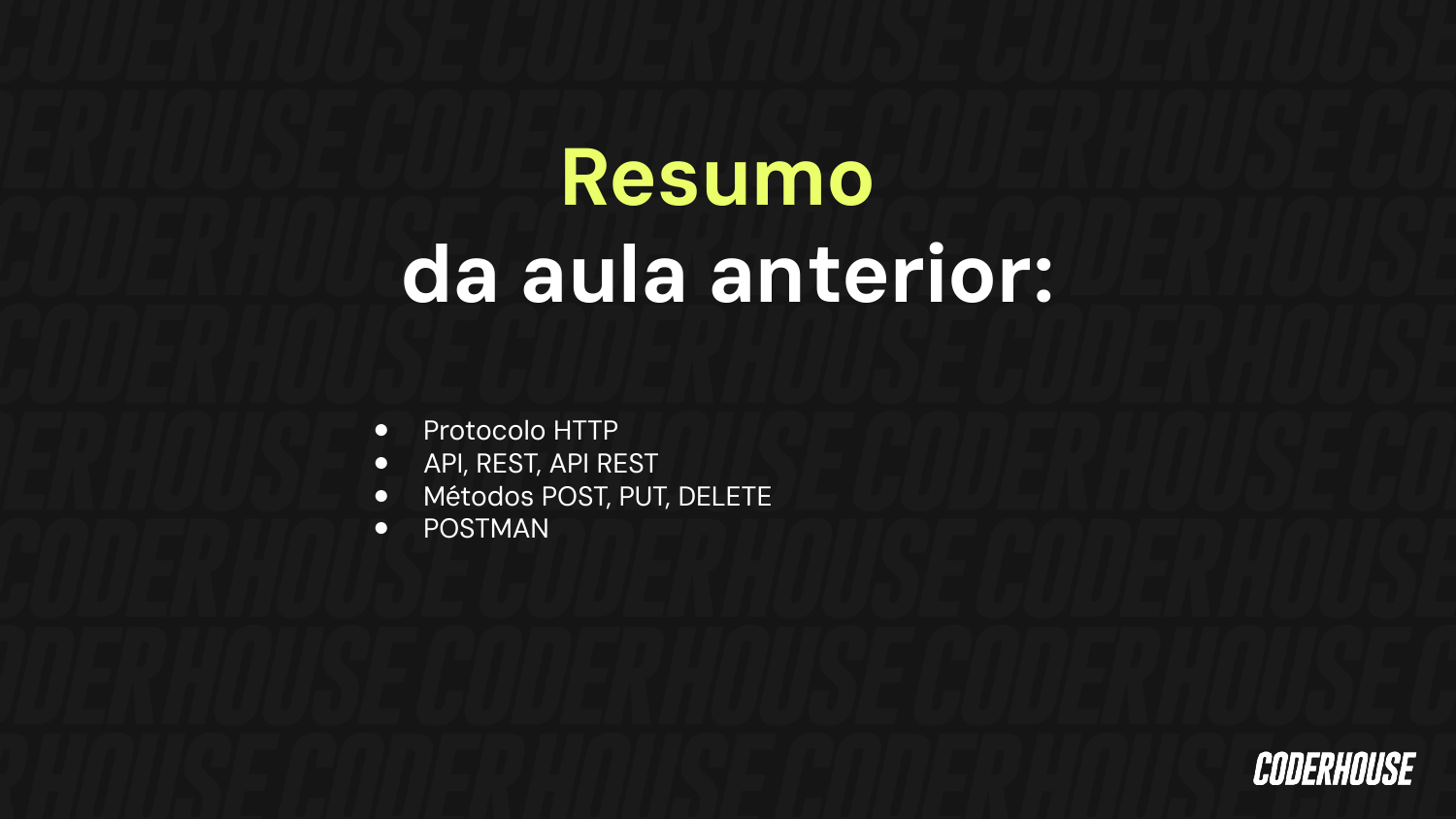

Resumo
da aula anterior:
Protocolo HTTP
API, REST, API REST
Métodos POST, PUT, DELETE
POSTMAN